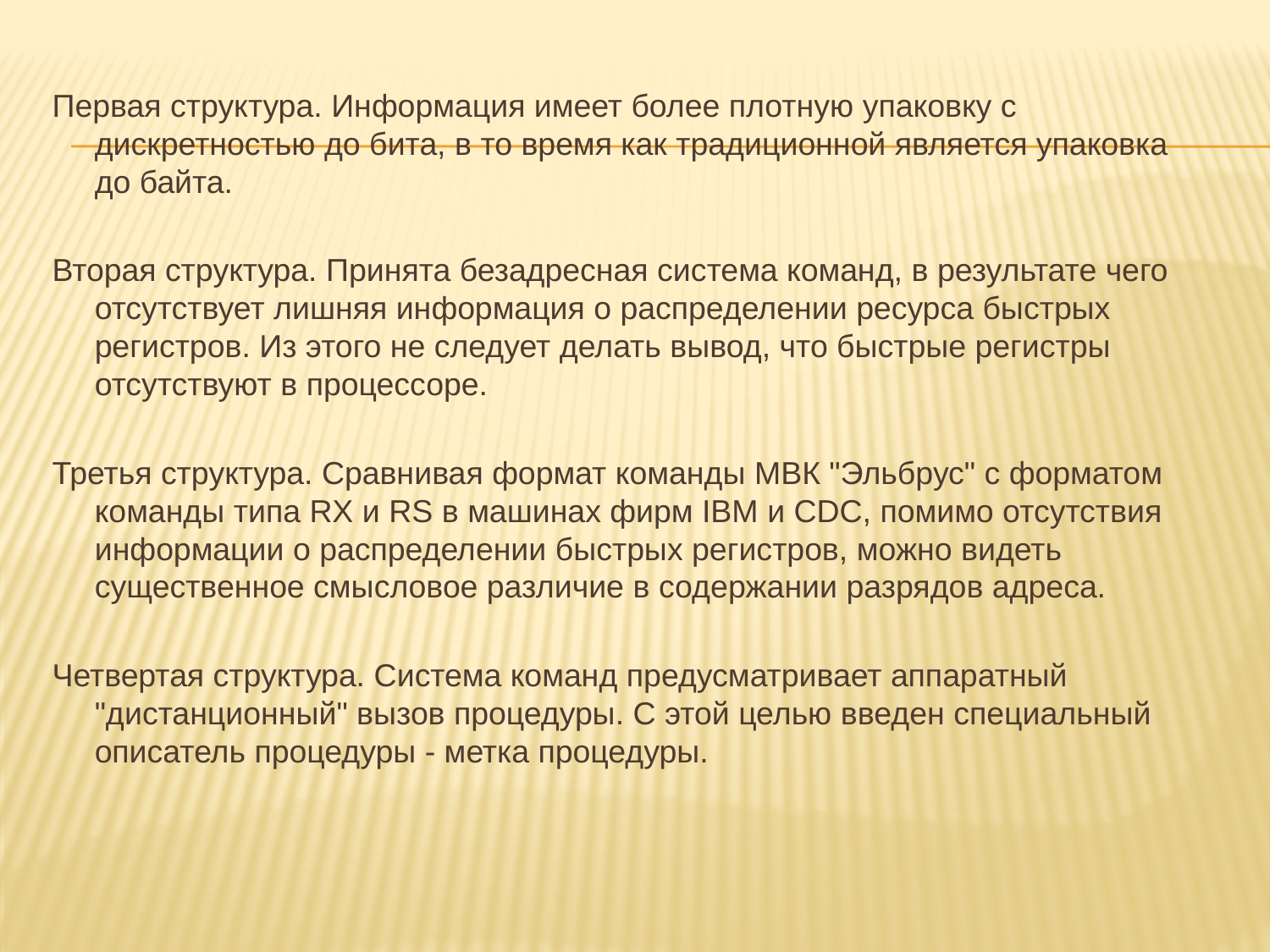

Первая структура. Информация имеет более плотную упаковку с дискретностью до бита, в то время как традиционной является упаковка до байта.

Вторая структура. Принята безадресная система команд, в результате чего отсутствует лишняя информация о распределении ресурса быстрых регистров. Из этого не следует делать вывод, что быстрые регистры отсутствуют в процессоре.

Третья структура. Сравнивая формат команды МВК "Эльбрус" с форматом команды типа RX и RS в машинах фирм IBM и CDC, помимо отсутствия информации о распределении быстрых регистров, можно видеть существенное смысловое различие в содержании разрядов адреса.

Четвертая структура. Система команд предусматривает аппаратный "дистанционный" вызов процедуры. С этой целью введен специальный описатель процедуры - метка процедуры.